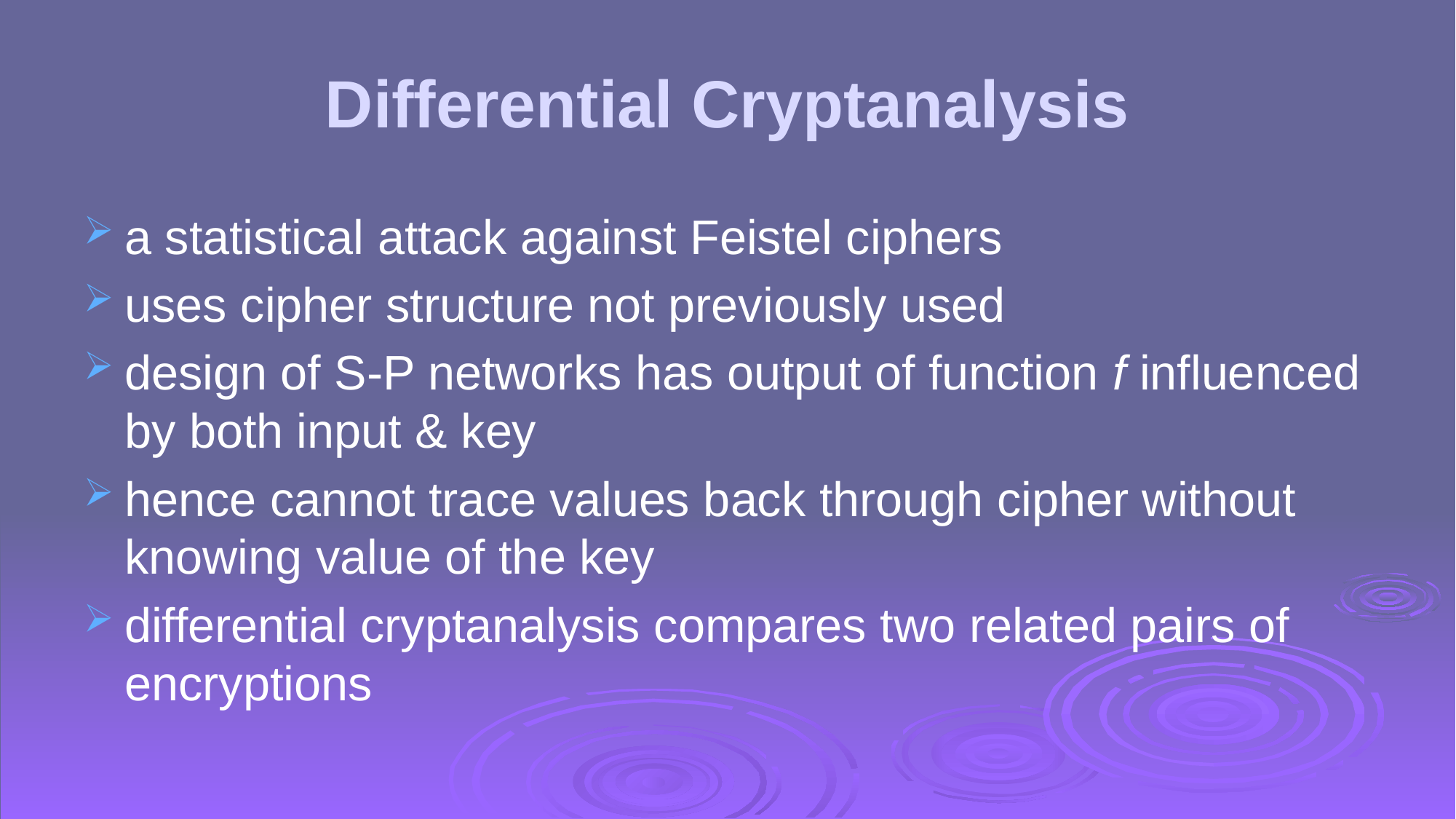

# Differential Cryptanalysis
a statistical attack against Feistel ciphers
uses cipher structure not previously used
design of S-P networks has output of function f influenced by both input & key
hence cannot trace values back through cipher without knowing value of the key
differential cryptanalysis compares two related pairs of encryptions